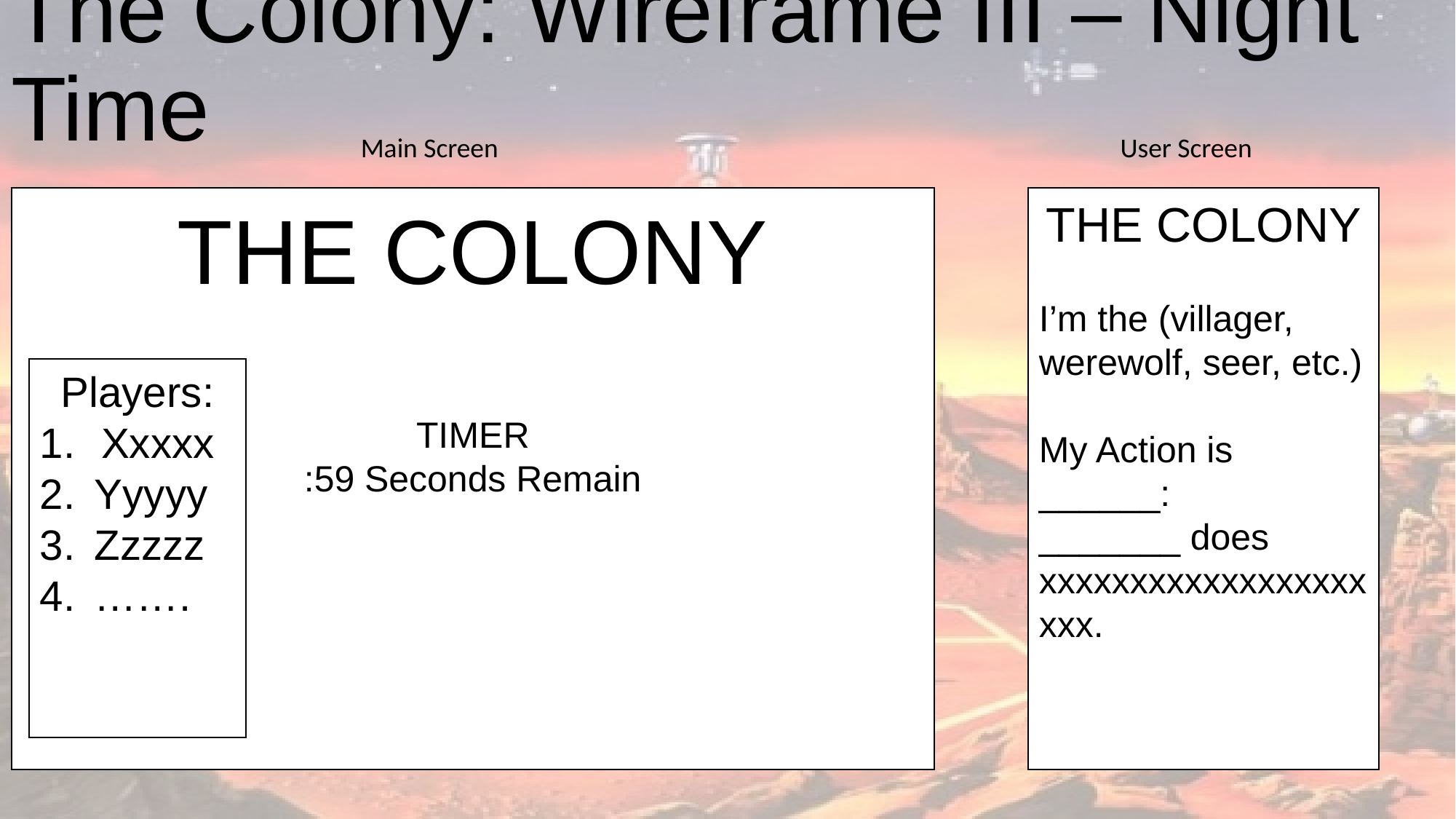

# The Colony: Wireframe III – Night Time
Main Screen
User Screen
THE COLONY

I’m the (villager, werewolf, seer, etc.)

My Action is ______:
_______ does xxxxxxxxxxxxxxxxxxxxx.

THE COLONY

TIMER
:59 Seconds Remain

Players:
Xxxxx
Yyyyy
Zzzzz
…….